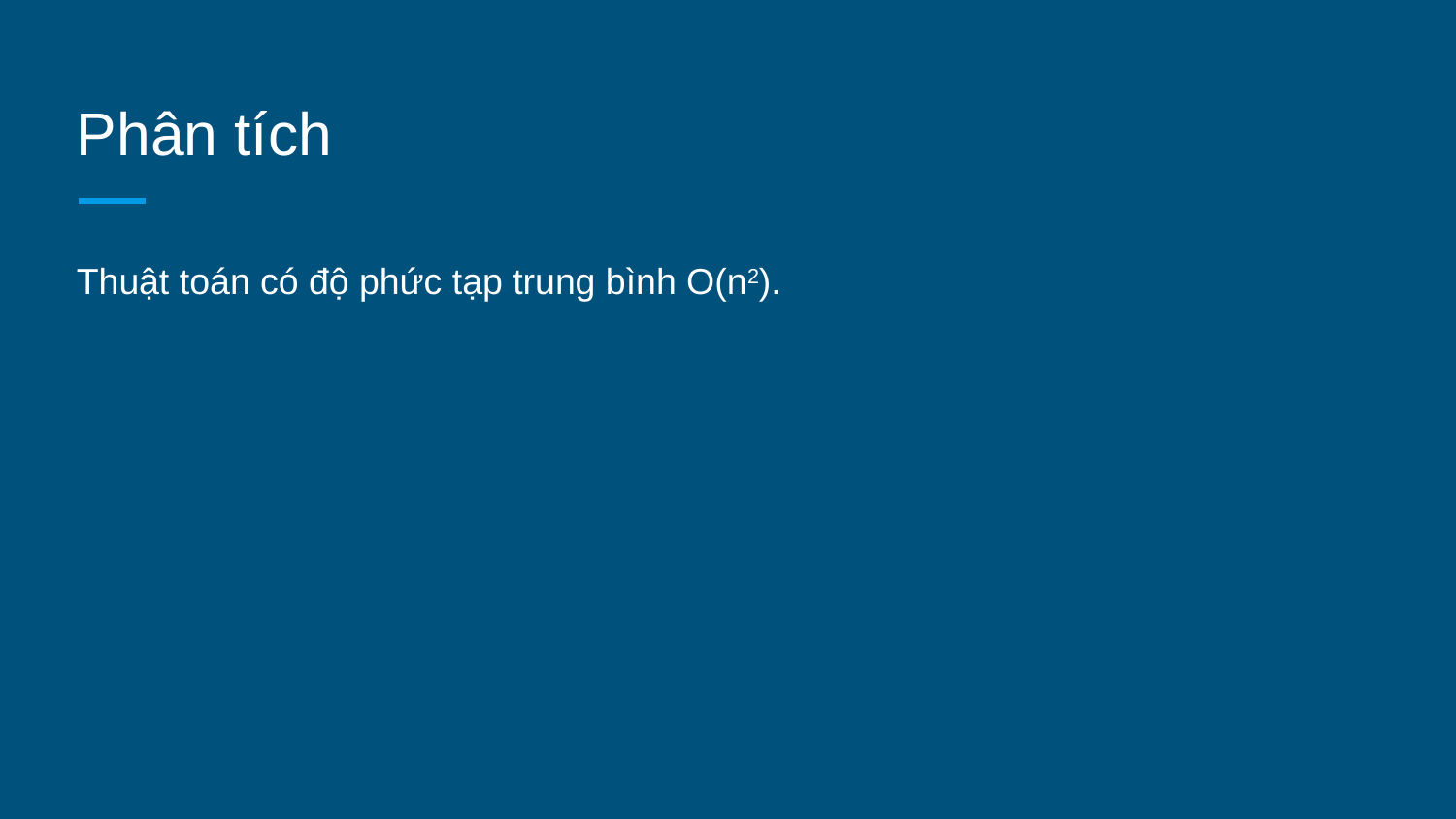

# Phân tích
Thuật toán có độ phức tạp trung bình O(n2).